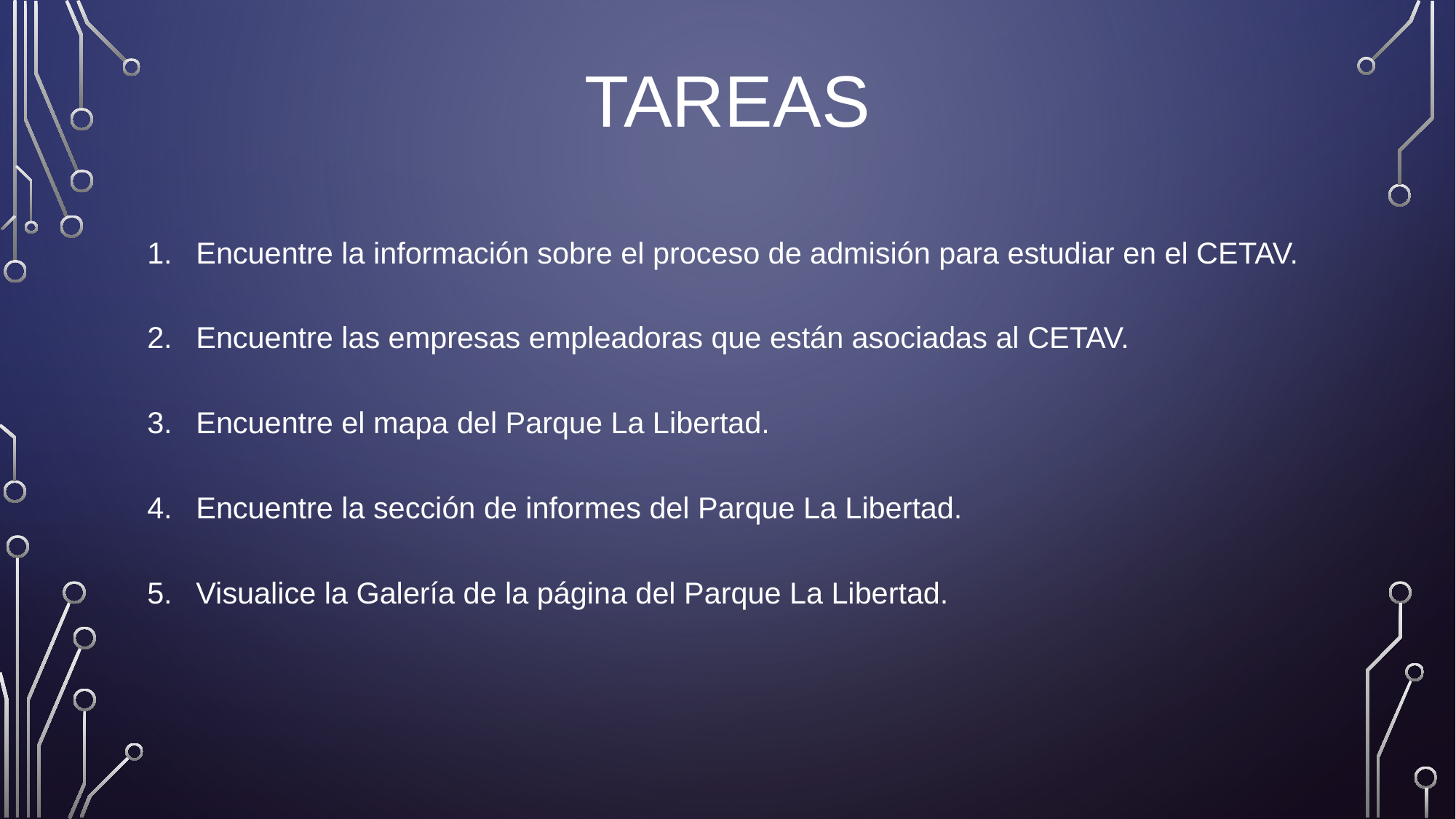

# TAREAS
Encuentre la información sobre el proceso de admisión para estudiar en el CETAV.
Encuentre las empresas empleadoras que están asociadas al CETAV.
Encuentre el mapa del Parque La Libertad.
Encuentre la sección de informes del Parque La Libertad.
Visualice la Galería de la página del Parque La Libertad.